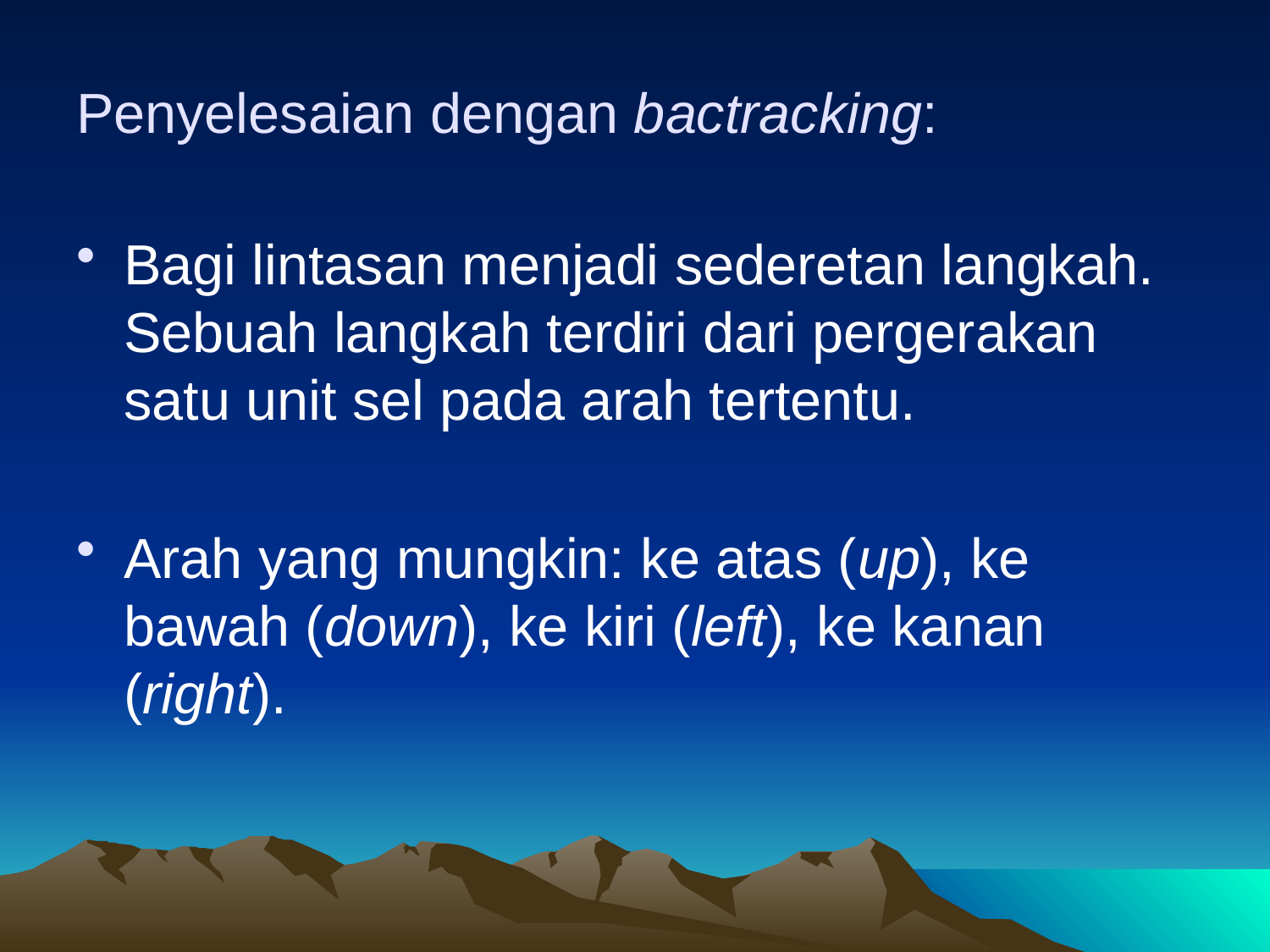

# Penyelesaian dengan bactracking:
Bagi lintasan menjadi sederetan langkah. Sebuah langkah terdiri dari pergerakan satu unit sel pada arah tertentu.

Arah yang mungkin: ke atas (up), ke bawah (down), ke kiri (left), ke kanan (right).